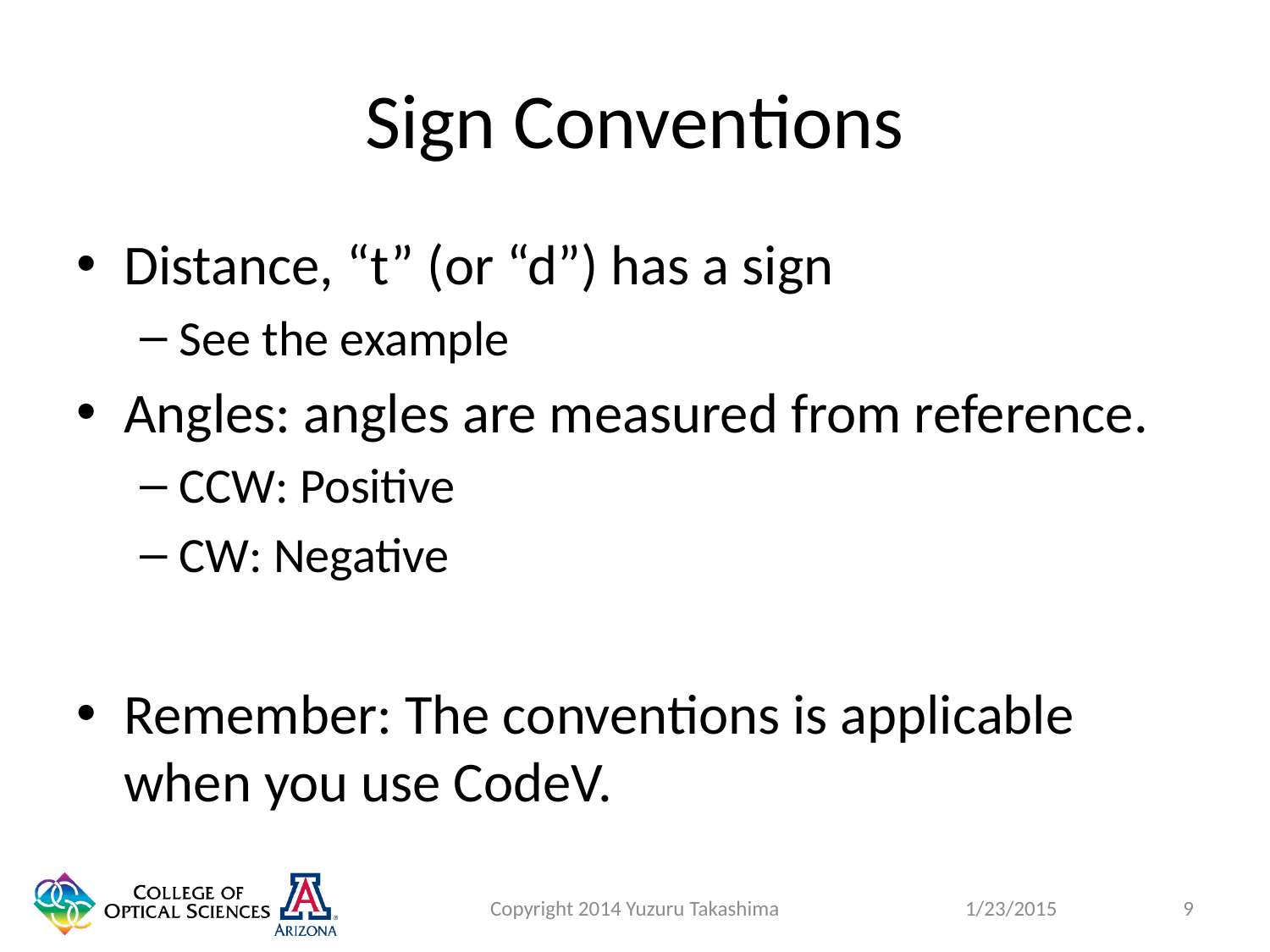

# Sign Conventions
Distance, “t” (or “d”) has a sign
See the example
Angles: angles are measured from reference.
CCW: Positive
CW: Negative

Remember: The conventions is applicable when you use CodeV.

Copyright 2014 Yuzuru Takashima
9
1/23/2015